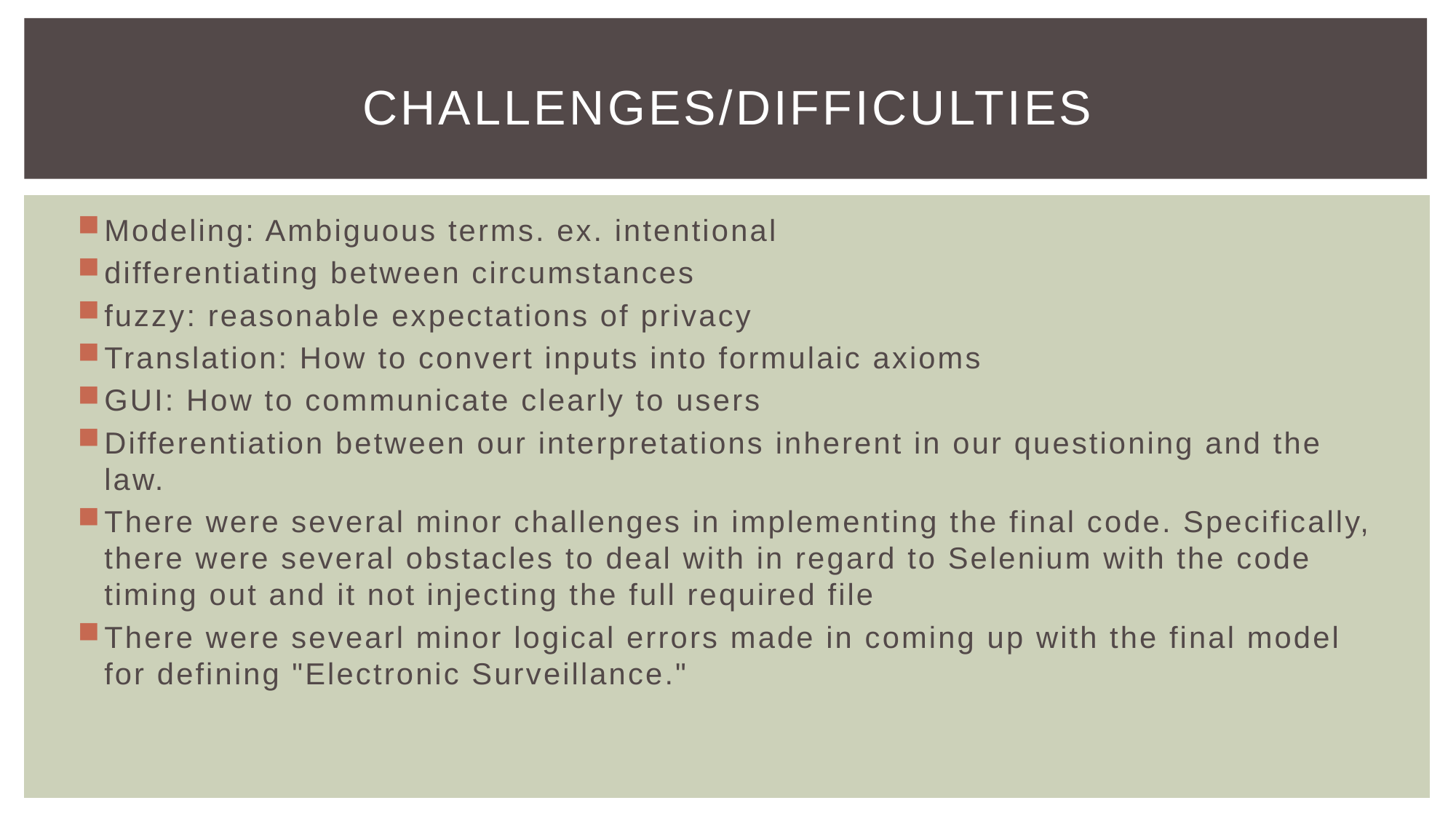

# Challenges/Difficulties
Modeling: Ambiguous terms. ex. intentional
differentiating between circumstances
fuzzy: reasonable expectations of privacy
Translation: How to convert inputs into formulaic axioms
GUI: How to communicate clearly to users
Differentiation between our interpretations inherent in our questioning and the law.
There were several minor challenges in implementing the final code. Specifically, there were several obstacles to deal with in regard to Selenium with the code timing out and it not injecting the full required file
There were sevearl minor logical errors made in coming up with the final model for defining "Electronic Surveillance."